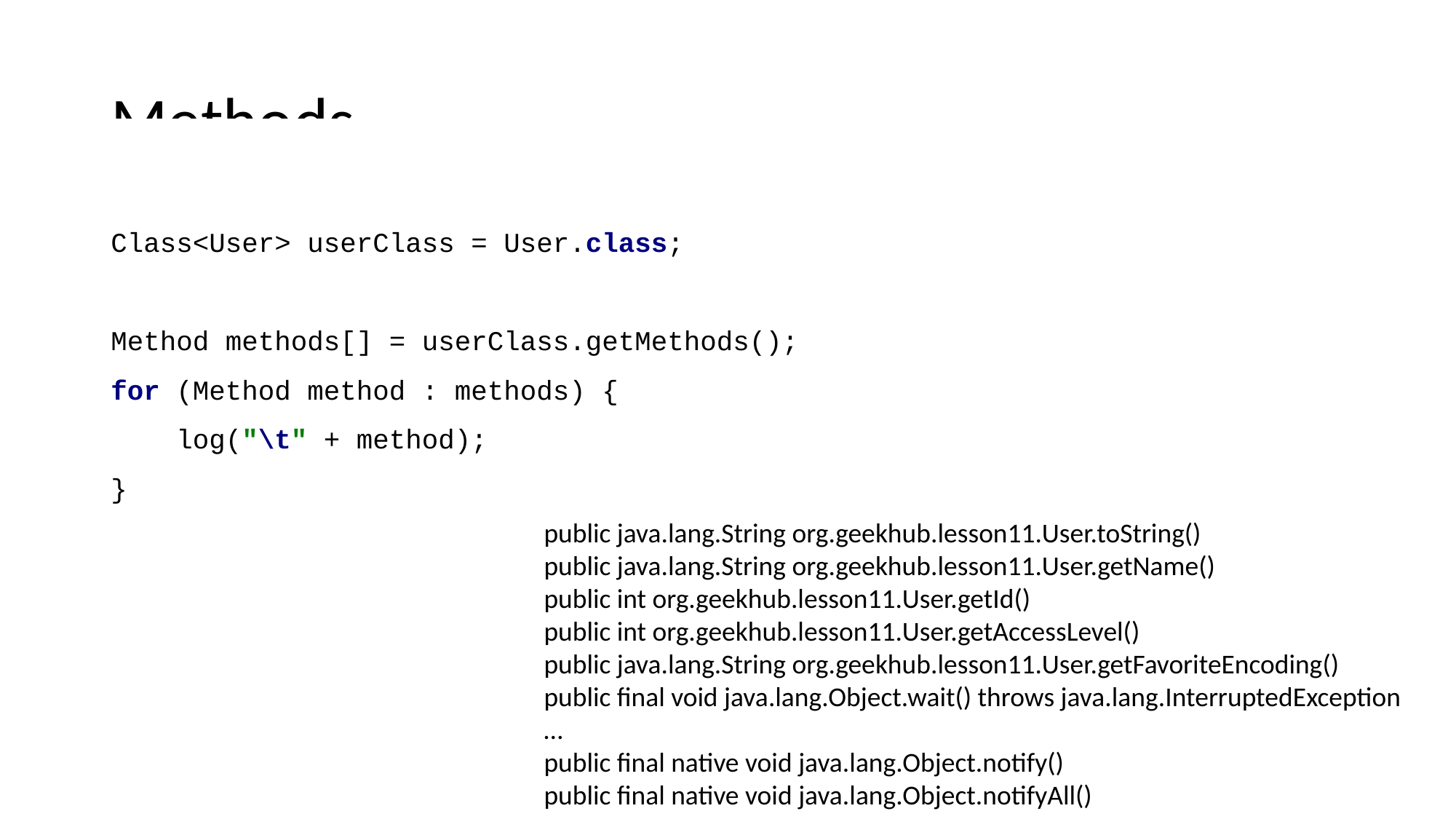

# Methods
Class<User> userClass = User.class;
Method methods[] = userClass.getMethods();
for (Method method : methods) {
    log("\t" + method);
}
public java.lang.String org.geekhub.lesson11.User.toString()
public java.lang.String org.geekhub.lesson11.User.getName()
public int org.geekhub.lesson11.User.getId()
public int org.geekhub.lesson11.User.getAccessLevel()
public java.lang.String org.geekhub.lesson11.User.getFavoriteEncoding()
public final void java.lang.Object.wait() throws java.lang.InterruptedException
…
public final native void java.lang.Object.notify()
public final native void java.lang.Object.notifyAll()